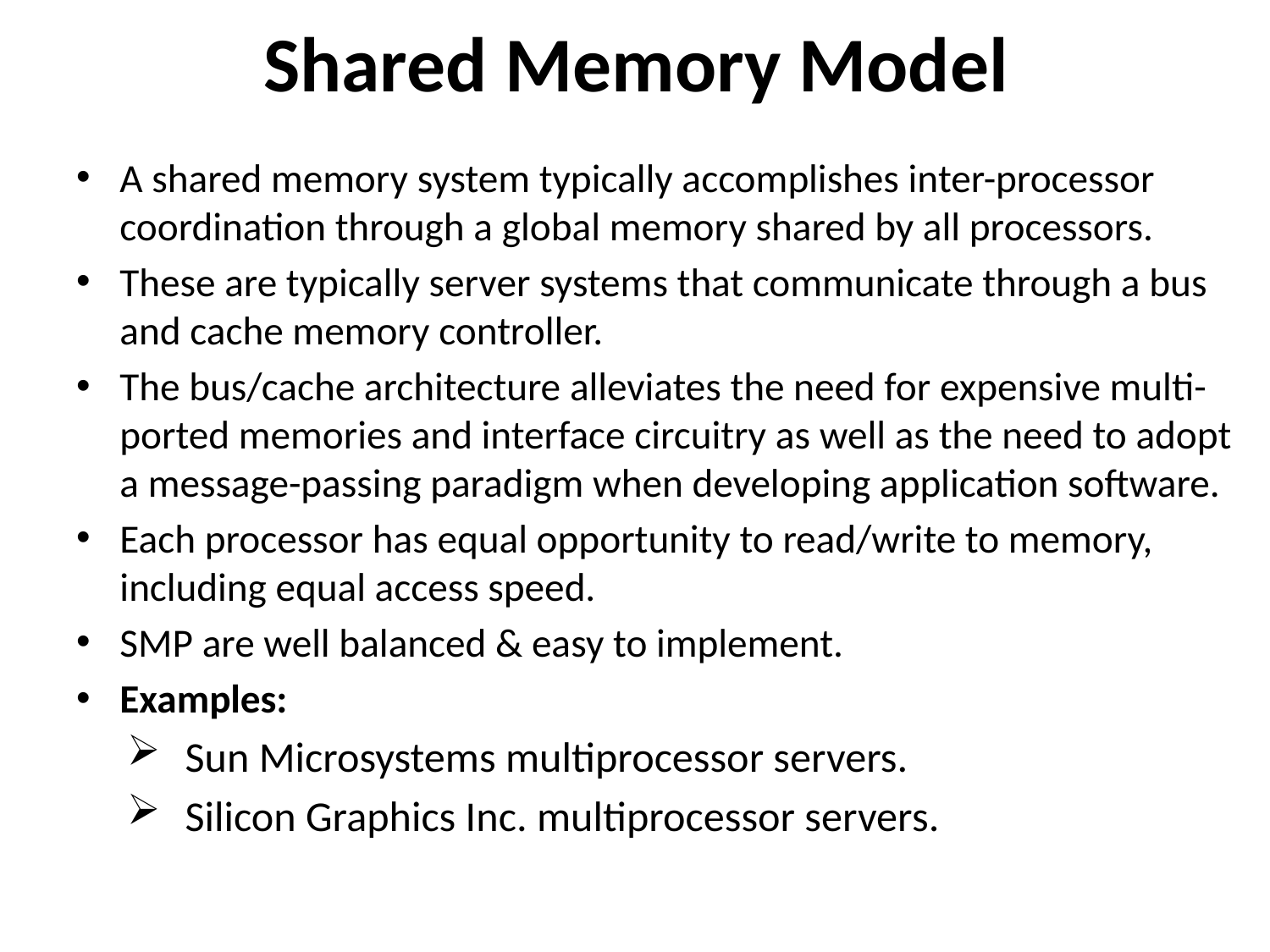

# Shared Memory Model
A shared memory system typically accomplishes inter-processor coordination through a global memory shared by all processors.
These are typically server systems that communicate through a bus and cache memory controller.
The bus/cache architecture alleviates the need for expensive multi-ported memories and interface circuitry as well as the need to adopt a message-passing paradigm when developing application software.
Each processor has equal opportunity to read/write to memory, including equal access speed.
SMP are well balanced & easy to implement.
Examples:
Sun Microsystems multiprocessor servers.
Silicon Graphics Inc. multiprocessor servers.